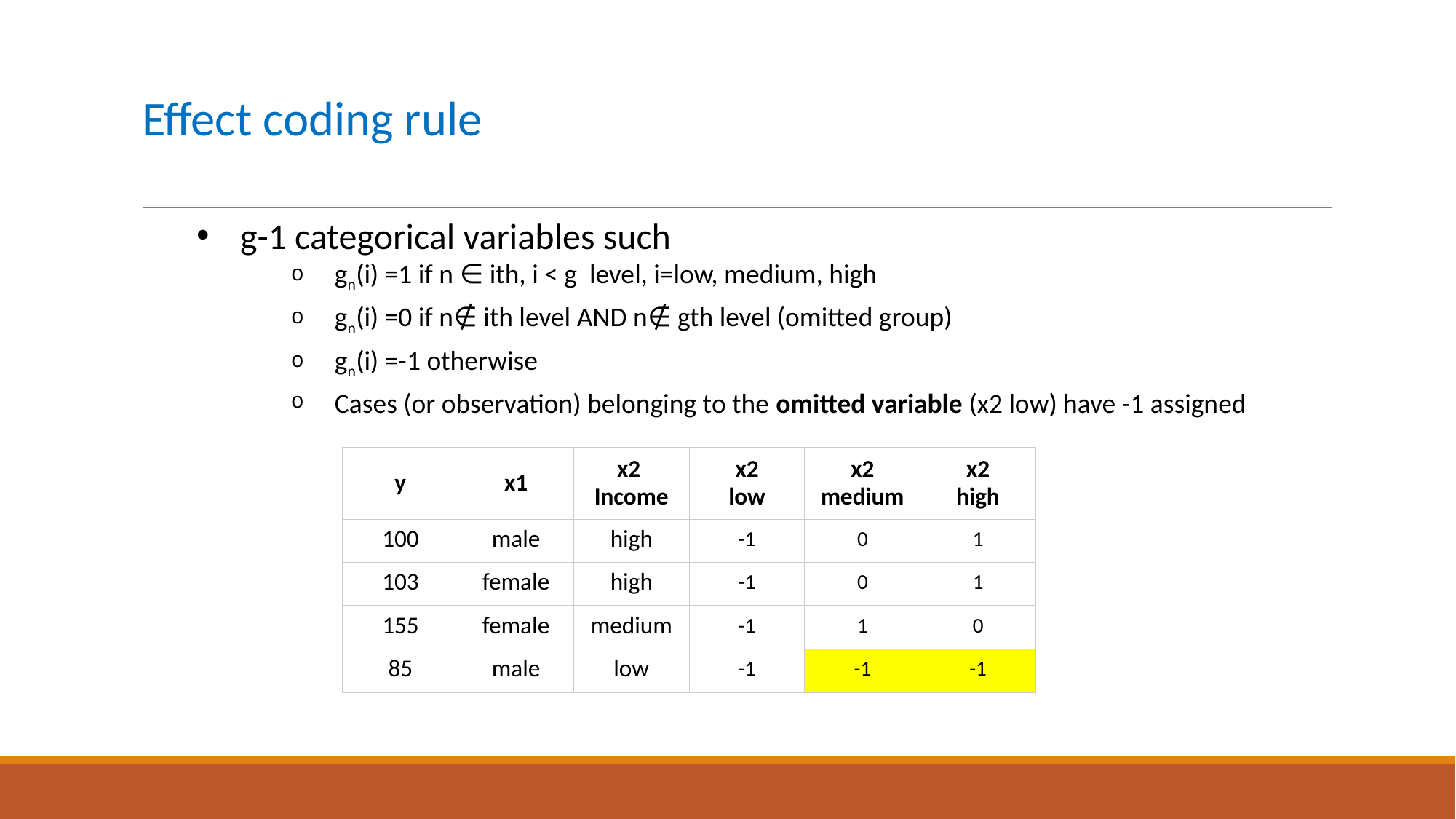

# Effect coding rule
g-1 categorical variables such
gn(i) =1 if n ∈ ith, i < g  level, i=low, medium, high
gn(i) =0 if n∉ ith level AND n∉ gth level (omitted group)
gn(i) =-1 otherwise
Cases (or observation) belonging to the omitted variable (x2 low) have -1 assigned

| y | x1 | x2 Income | x2 low | x2 medium | x2 high |
| --- | --- | --- | --- | --- | --- |
| 100 | male | high | -1 | 0 | 1 |
| 103 | female | high | -1 | 0 | 1 |
| 155 | female | medium | -1 | 1 | 0 |
| 85 | male | low | -1 | -1 | -1 |